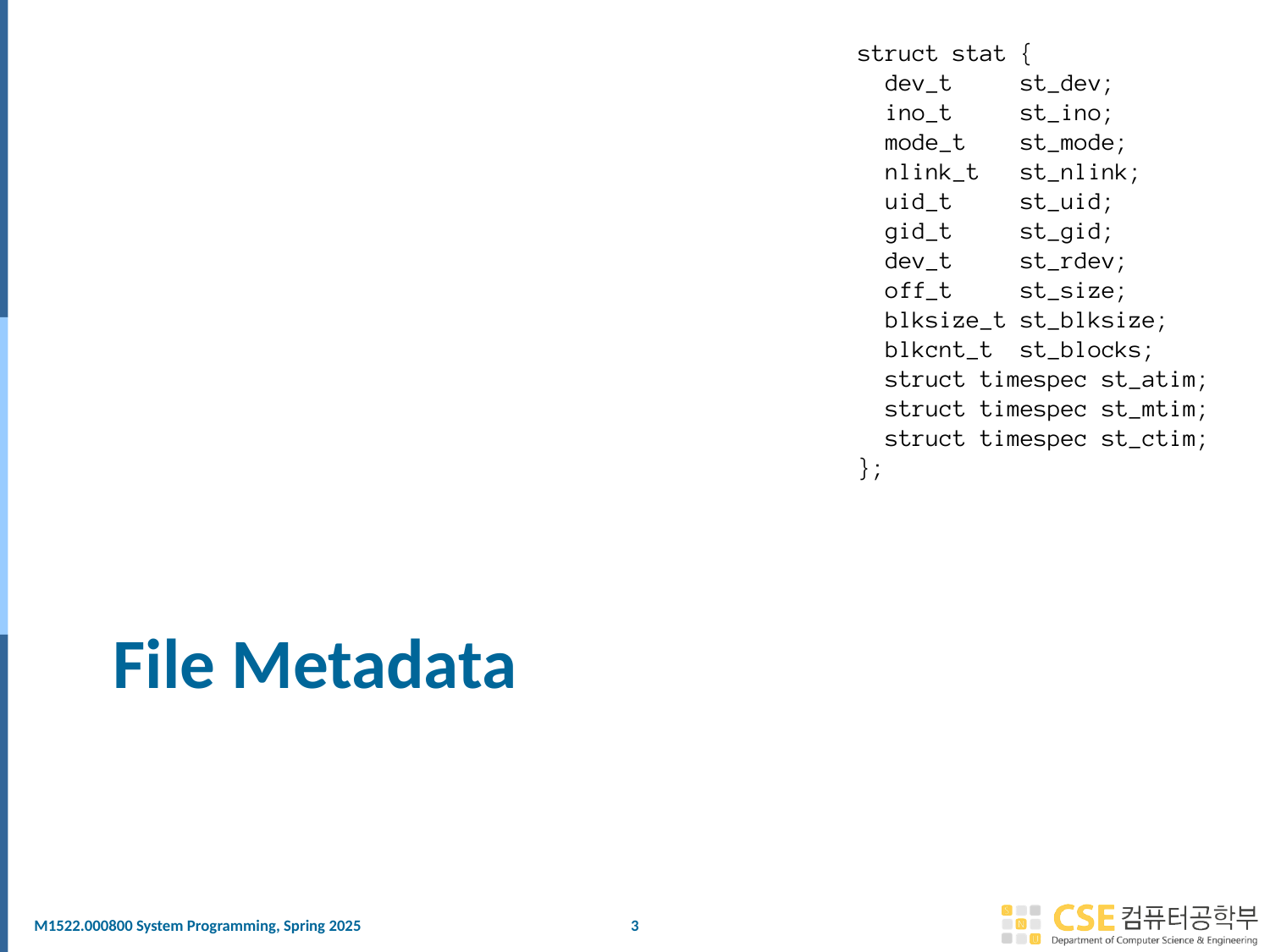

struct stat {
  dev_t     st_dev;
  ino_t     st_ino;
  mode_t    st_mode;
  nlink_t   st_nlink;
  uid_t     st_uid;
  gid_t     st_gid;
  dev_t     st_rdev;
  off_t     st_size;
  blksize_t st_blksize;
  blkcnt_t  st_blocks;
  struct timespec st_atim;
  struct timespec st_mtim;
  struct timespec st_ctim;
};

# File Metadata